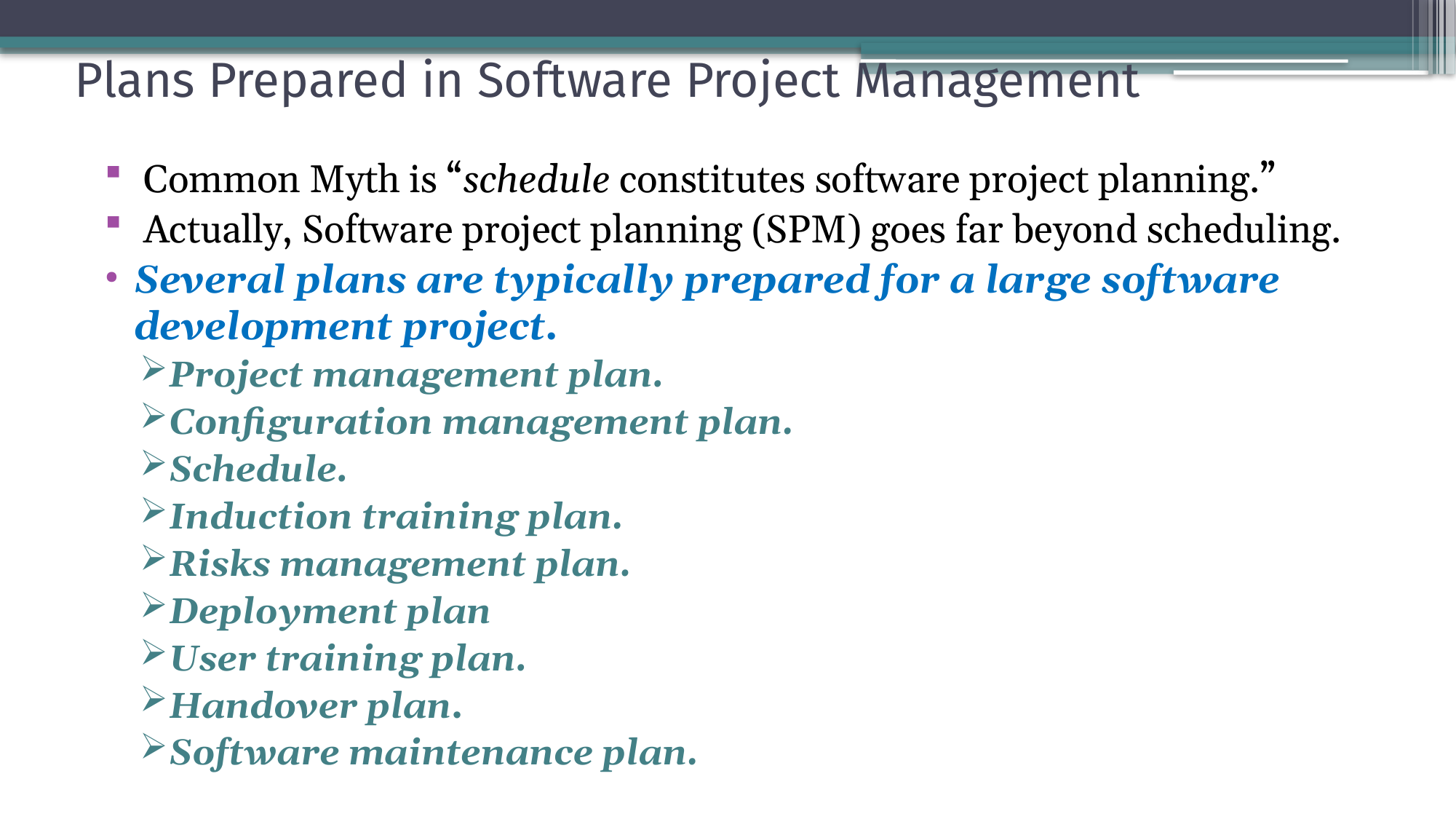

# Plans Prepared in Software Project Management
 Common Myth is “schedule constitutes software project planning.”
 Actually, Software project planning (SPM) goes far beyond scheduling.
Several plans are typically prepared for a large software development project.
Project management plan.
Configuration management plan.
Schedule.
Induction training plan.
Risks management plan.
Deployment plan
User training plan.
Handover plan.
Software maintenance plan.